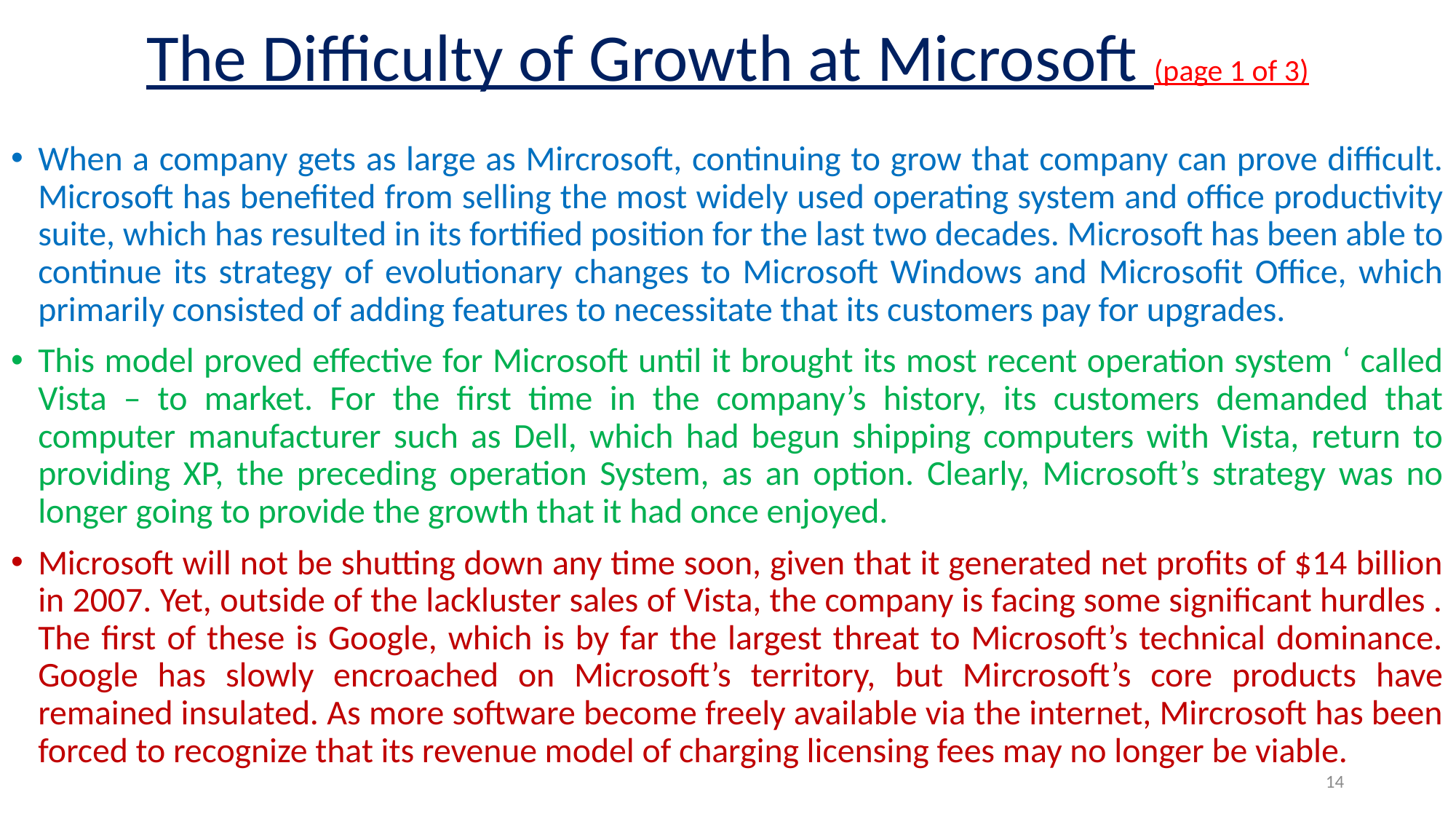

# The Difficulty of Growth at Microsoft (page 1 of 3)
When a company gets as large as Mircrosoft, continuing to grow that company can prove difficult. Microsoft has benefited from selling the most widely used operating system and office productivity suite, which has resulted in its fortified position for the last two decades. Microsoft has been able to continue its strategy of evolutionary changes to Microsoft Windows and Microsofit Office, which primarily consisted of adding features to necessitate that its customers pay for upgrades.
This model proved effective for Microsoft until it brought its most recent operation system ‘ called Vista – to market. For the first time in the company’s history, its customers demanded that computer manufacturer such as Dell, which had begun shipping computers with Vista, return to providing XP, the preceding operation System, as an option. Clearly, Microsoft’s strategy was no longer going to provide the growth that it had once enjoyed.
Microsoft will not be shutting down any time soon, given that it generated net profits of $14 billion in 2007. Yet, outside of the lackluster sales of Vista, the company is facing some significant hurdles . The first of these is Google, which is by far the largest threat to Microsoft’s technical dominance. Google has slowly encroached on Microsoft’s territory, but Mircrosoft’s core products have remained insulated. As more software become freely available via the internet, Mircrosoft has been forced to recognize that its revenue model of charging licensing fees may no longer be viable.
14